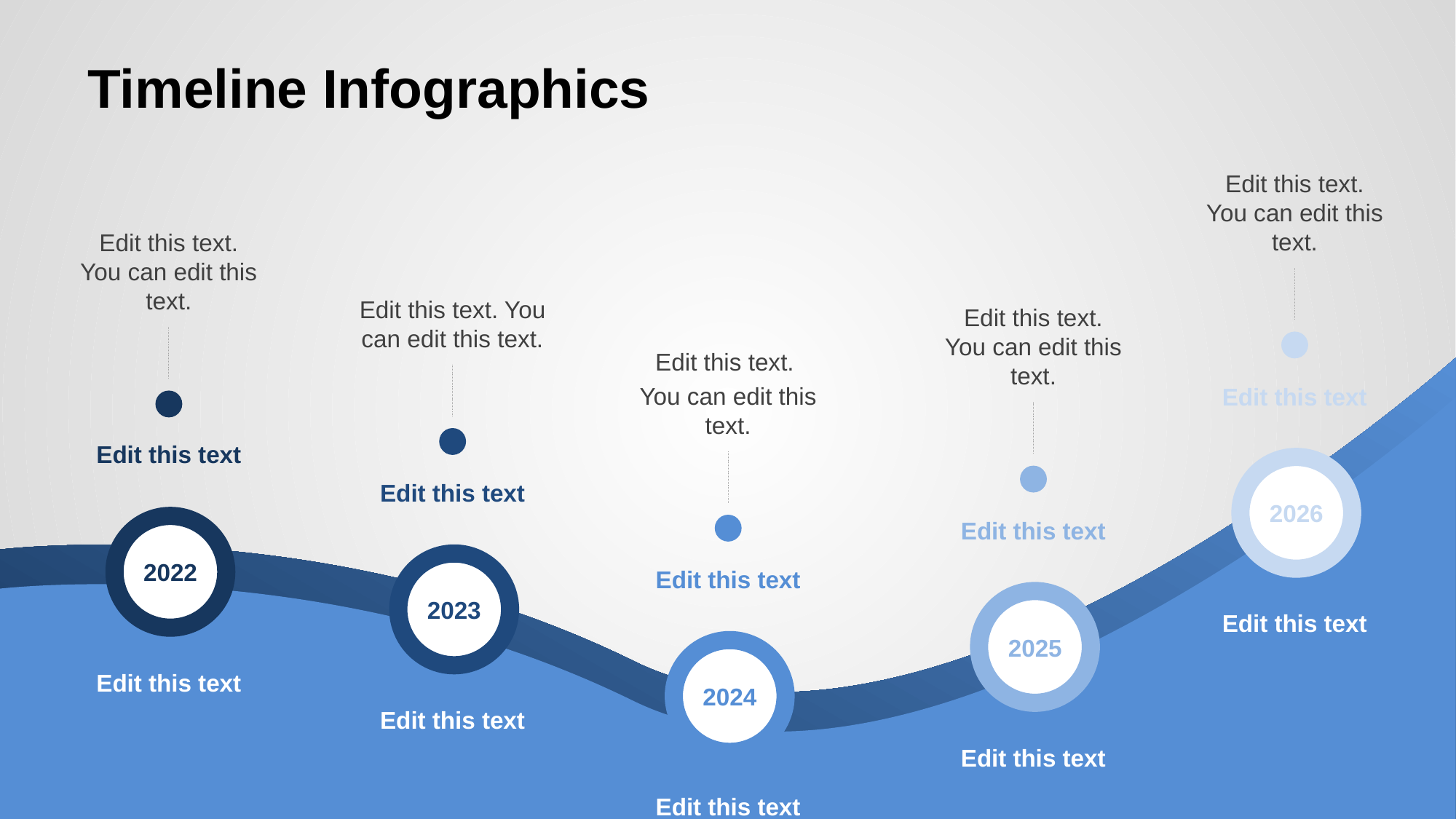

Timeline Infographics
Edit this text. You can edit this text.
Edit this text. You can edit this text.
Edit this text. You can edit this text.
Edit this text. You can edit this text.

Edit this text.
You can edit this text.
Edit this text

Edit this text

Edit this text
2026
Edit this text

2022

Edit this text
2023

Edit this text
2025

2024
Edit this text
Edit this text
Edit this text
Edit this text